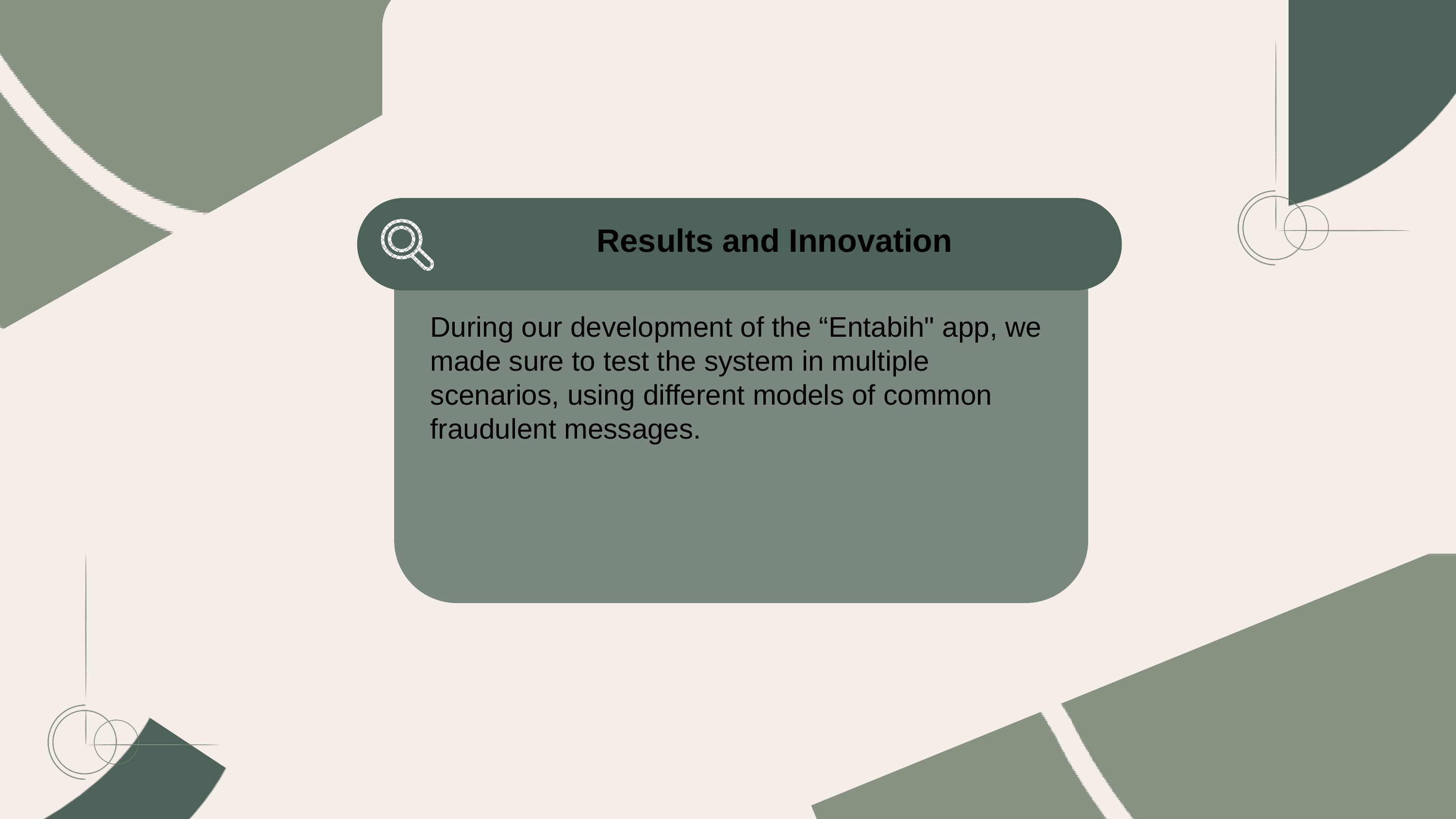

Results and Innovation

During our development of the “Entabih" app, we made sure to test the system in multiple scenarios, using different models of common fraudulent messages.